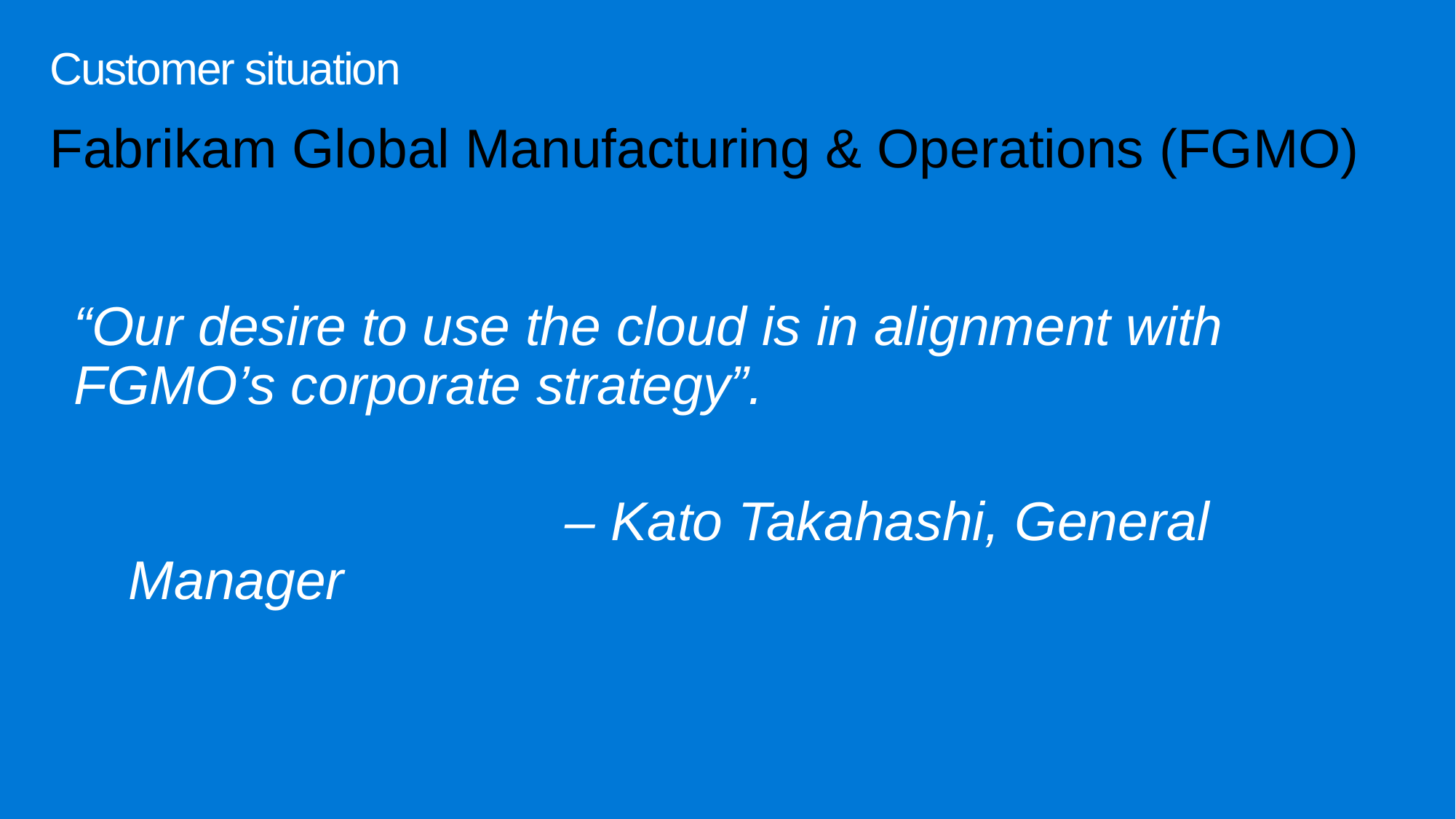

# Customer situation
Fabrikam Global Manufacturing & Operations (FGMO)

“Our desire to use the cloud is in alignment with FGMO’s corporate strategy”.

				– Kato Takahashi, General Manager